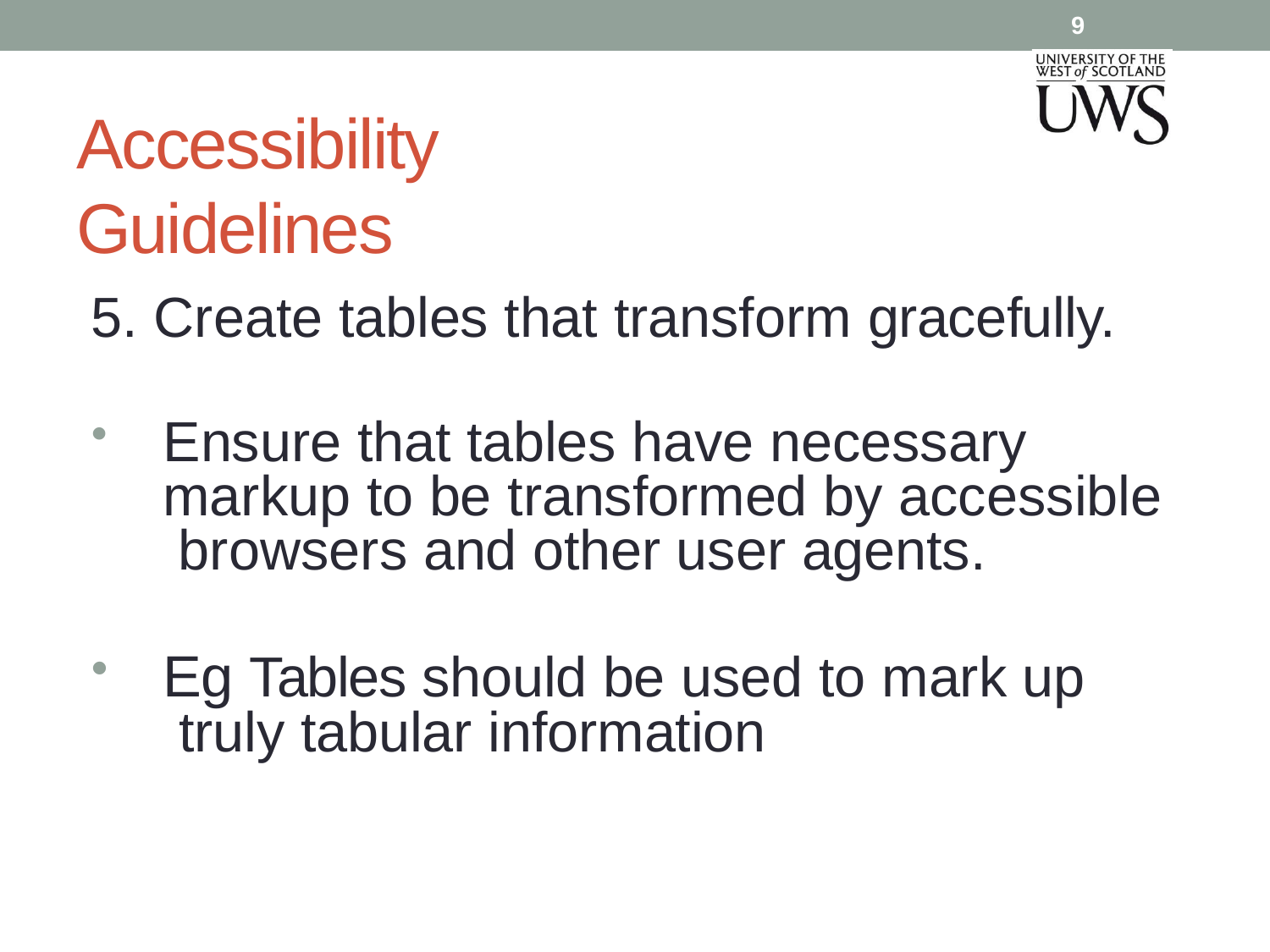

9
# Accessibility Guidelines
5. Create tables that transform gracefully.

Ensure that tables have necessary  markup to be transformed by accessible  browsers and other user agents.

Eg Tables should be used to mark up  truly tabular information